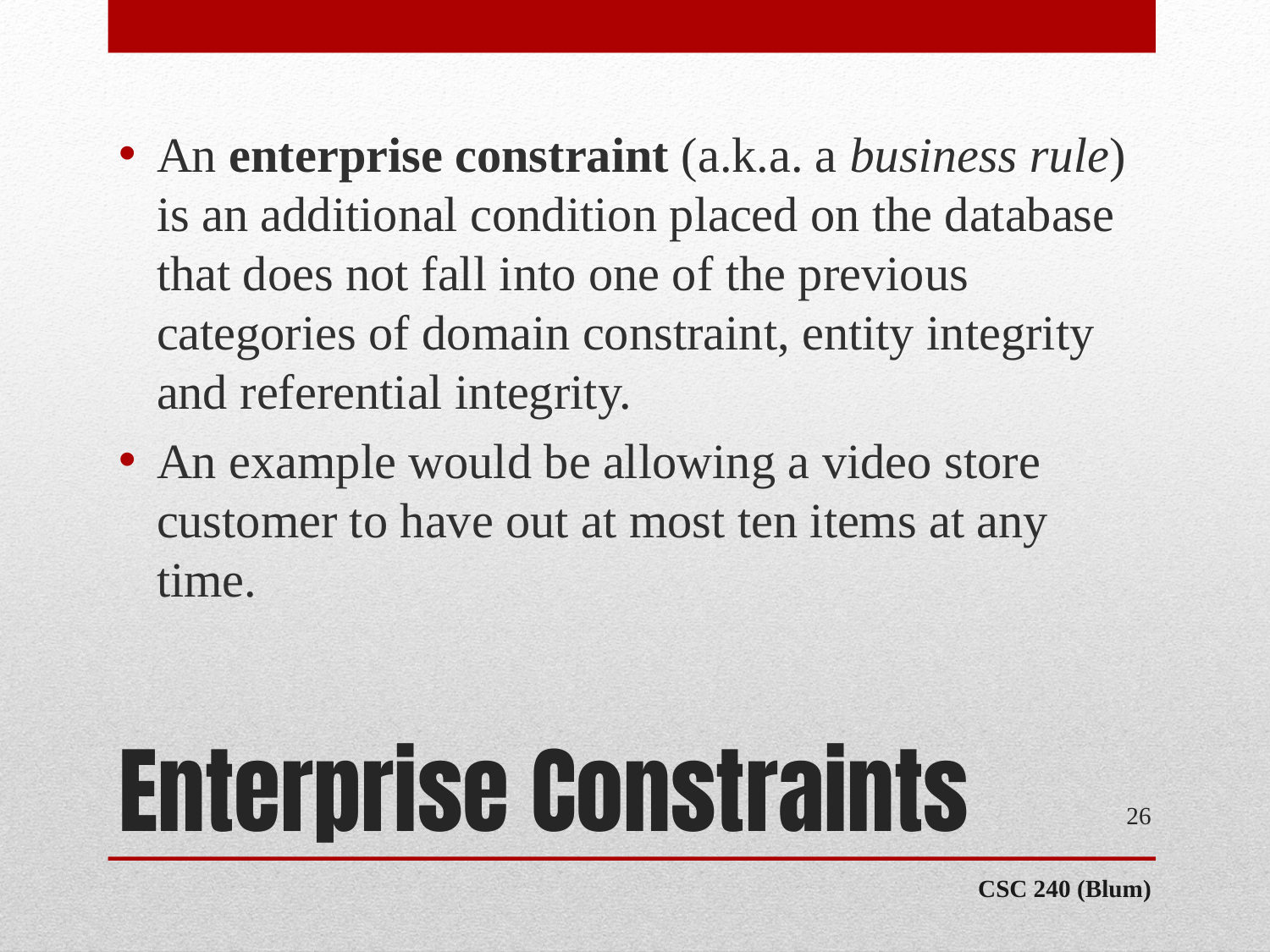

An enterprise constraint (a.k.a. a business rule) is an additional condition placed on the database that does not fall into one of the previous categories of domain constraint, entity integrity and referential integrity.
An example would be allowing a video store customer to have out at most ten items at any time.
# Enterprise Constraints
26
CSC 240 (Blum)